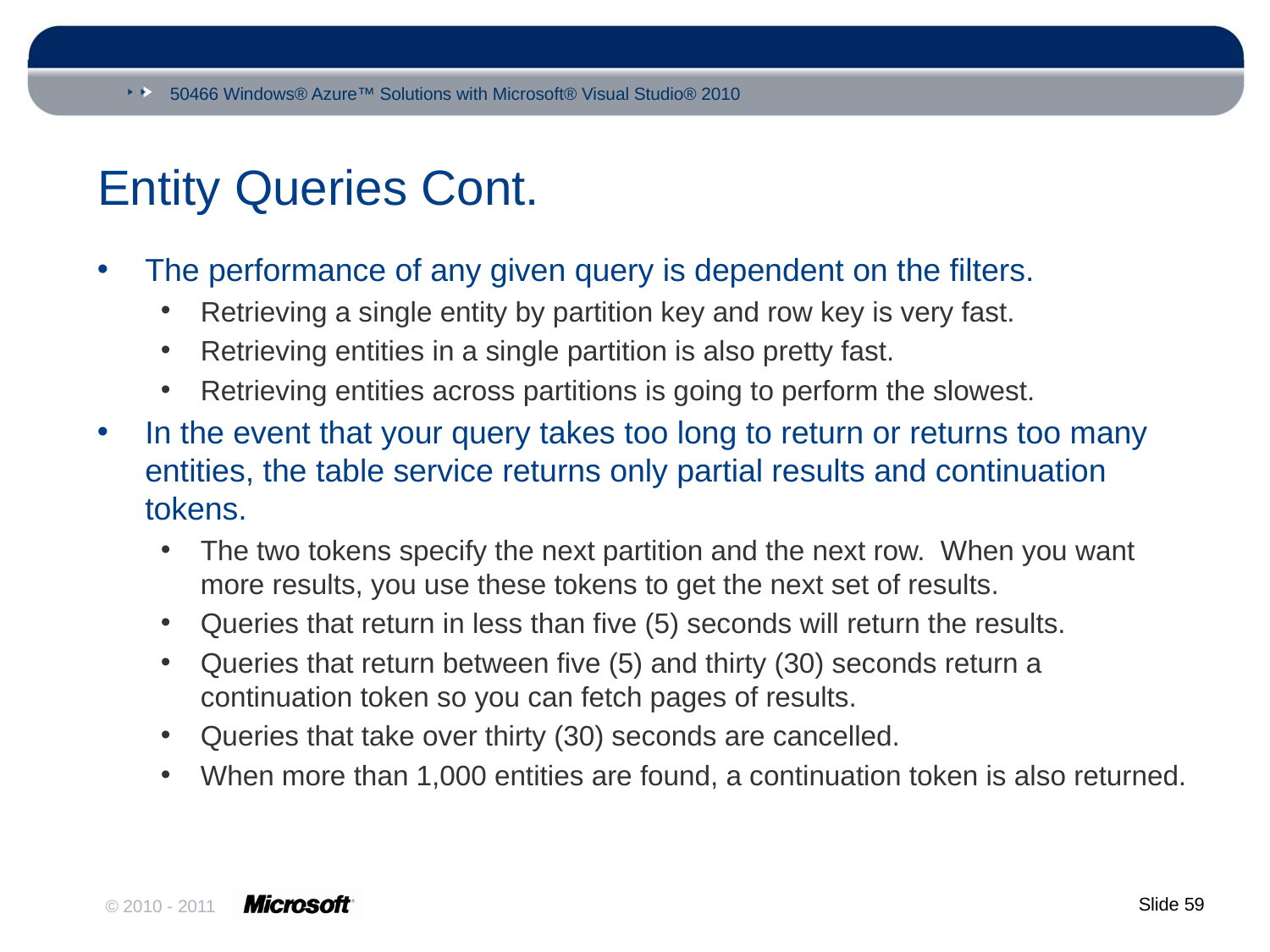

# Entity Queries Cont.
The performance of any given query is dependent on the filters.
Retrieving a single entity by partition key and row key is very fast.
Retrieving entities in a single partition is also pretty fast.
Retrieving entities across partitions is going to perform the slowest.
In the event that your query takes too long to return or returns too many entities, the table service returns only partial results and continuation tokens.
The two tokens specify the next partition and the next row.  When you want more results, you use these tokens to get the next set of results.
Queries that return in less than five (5) seconds will return the results.
Queries that return between five (5) and thirty (30) seconds return a continuation token so you can fetch pages of results.
Queries that take over thirty (30) seconds are cancelled.
When more than 1,000 entities are found, a continuation token is also returned.